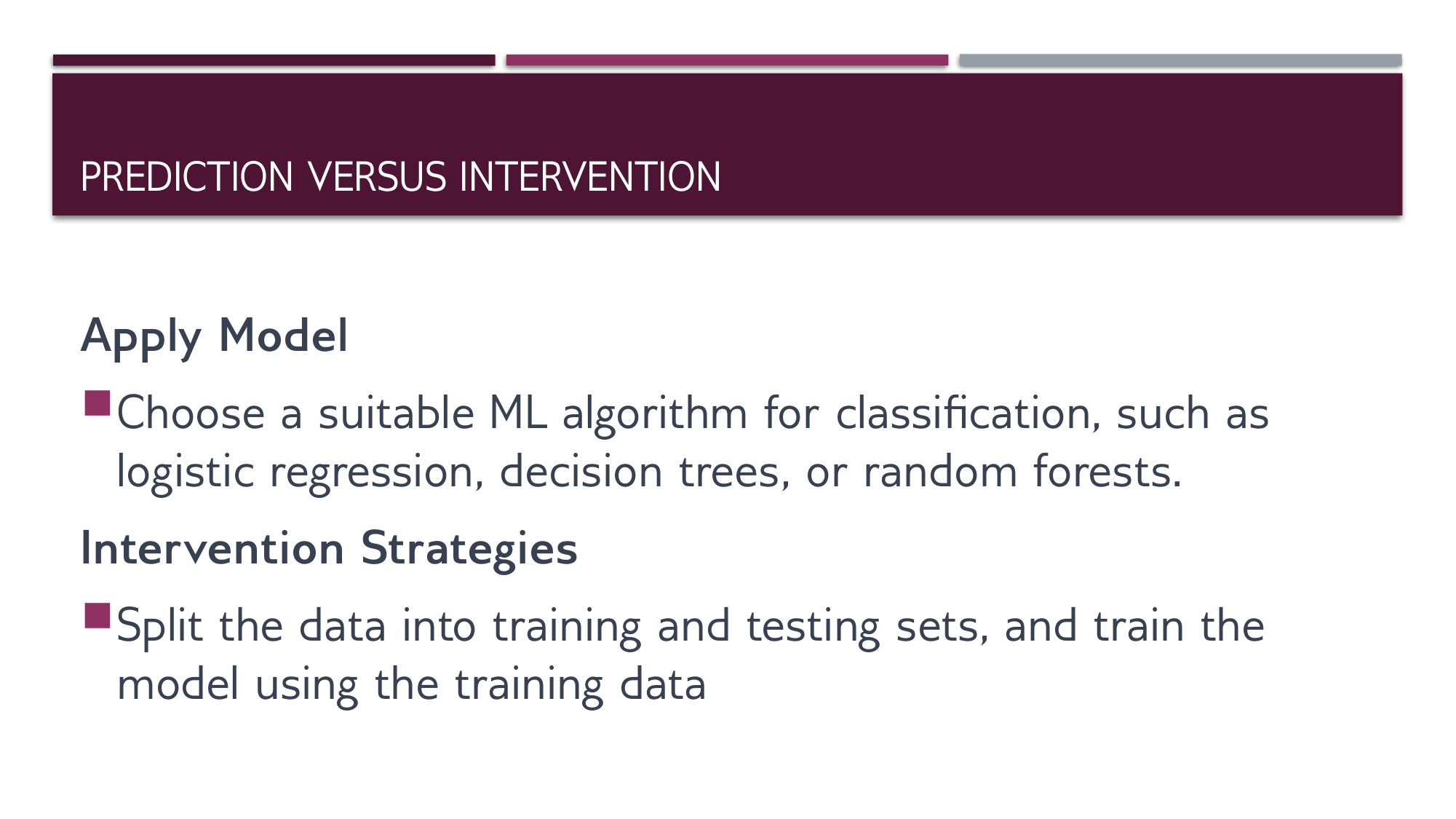

# PREdiction versus intervention
Apply Model
Choose a suitable ML algorithm for classification, such as logistic regression, decision trees, or random forests.
Intervention Strategies
Split the data into training and testing sets, and train the model using the training data